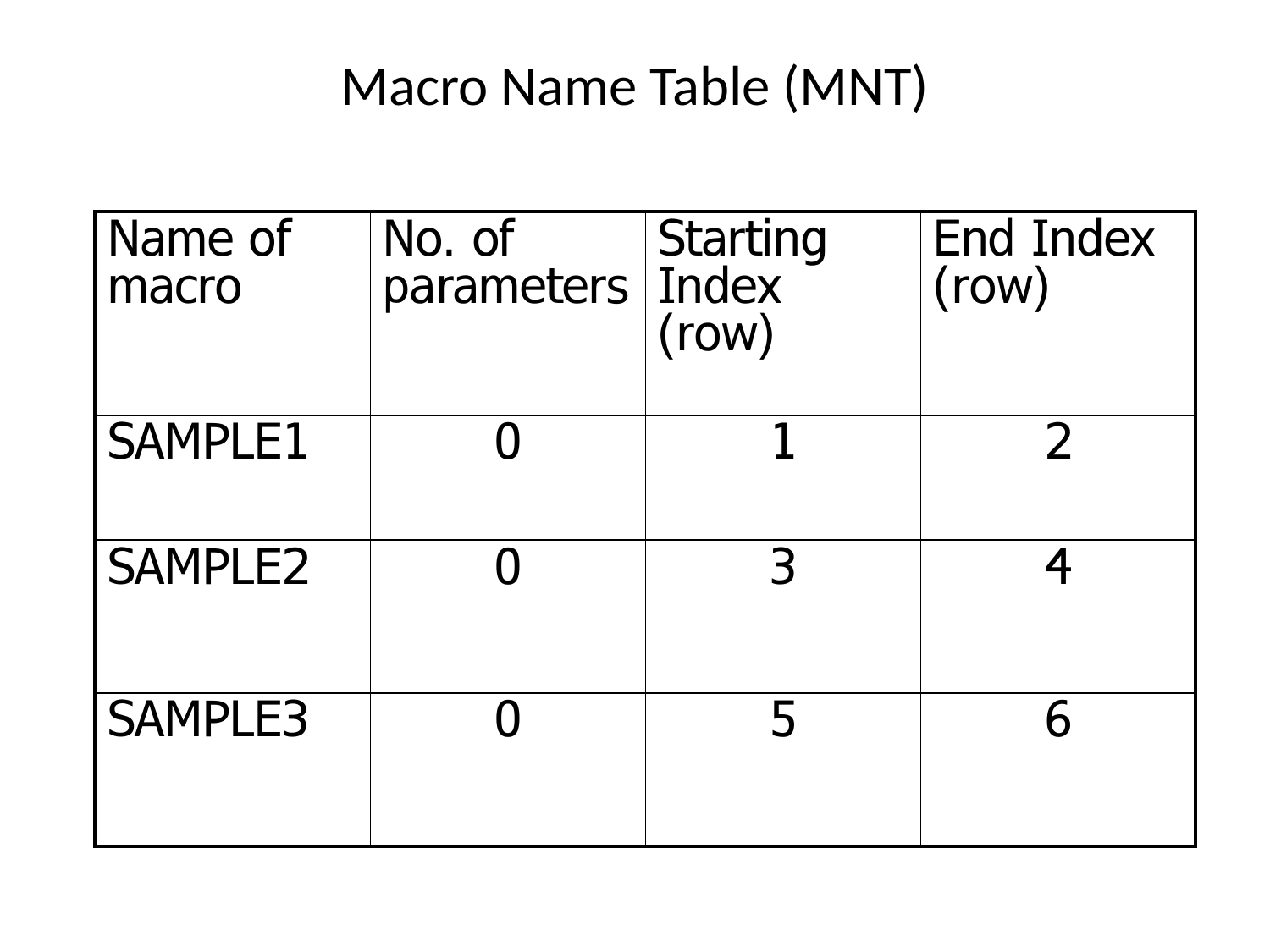

Macro Name Table (MNT)
| Name of macro | No. of parameters | Starting Index (row) | End Index (row) |
| --- | --- | --- | --- |
| SAMPLE1 | 0 | 1 | 2 |
| SAMPLE2 | 0 | 3 | 4 |
| SAMPLE3 | 0 | 5 | 6 |